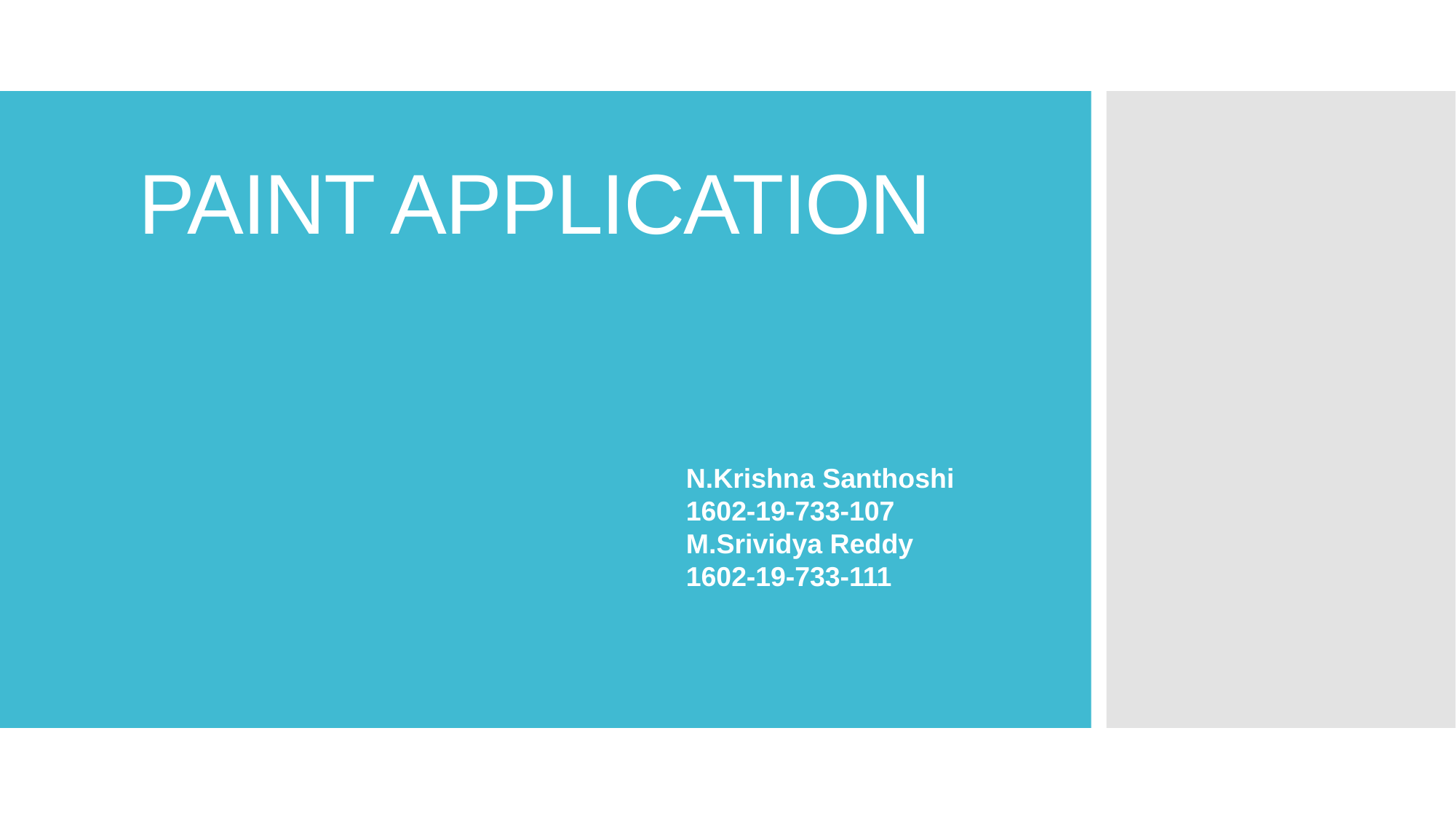

# PAINT APPLICATION
N.Krishna Santhoshi
1602-19-733-107
M.Srividya Reddy
1602-19-733-111